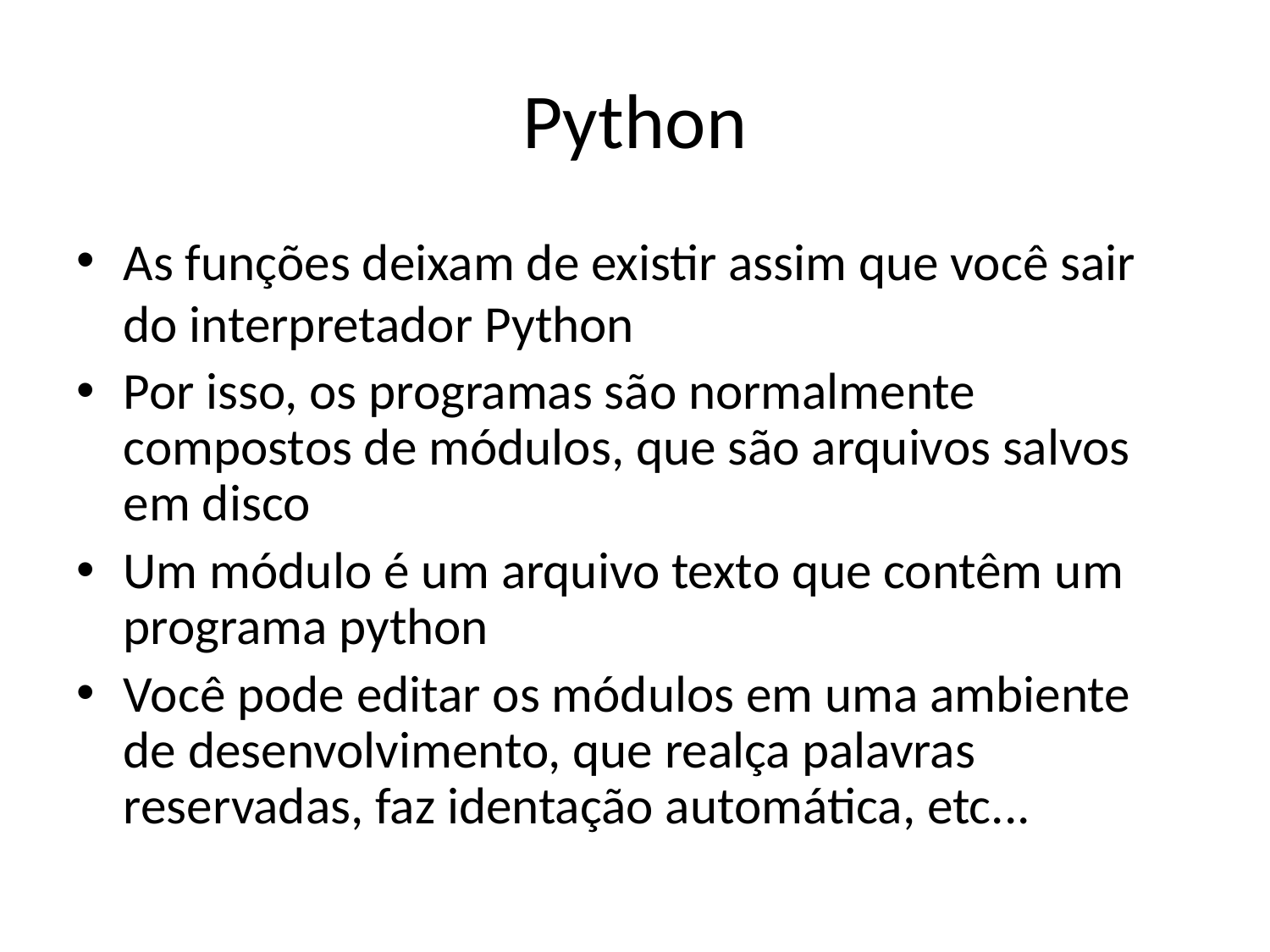

# Python
As funções deixam de existir assim que você sair do interpretador Python
Por isso, os programas são normalmente compostos de módulos, que são arquivos salvos em disco
Um módulo é um arquivo texto que contêm um programa python
Você pode editar os módulos em uma ambiente de desenvolvimento, que realça palavras reservadas, faz identação automática, etc...